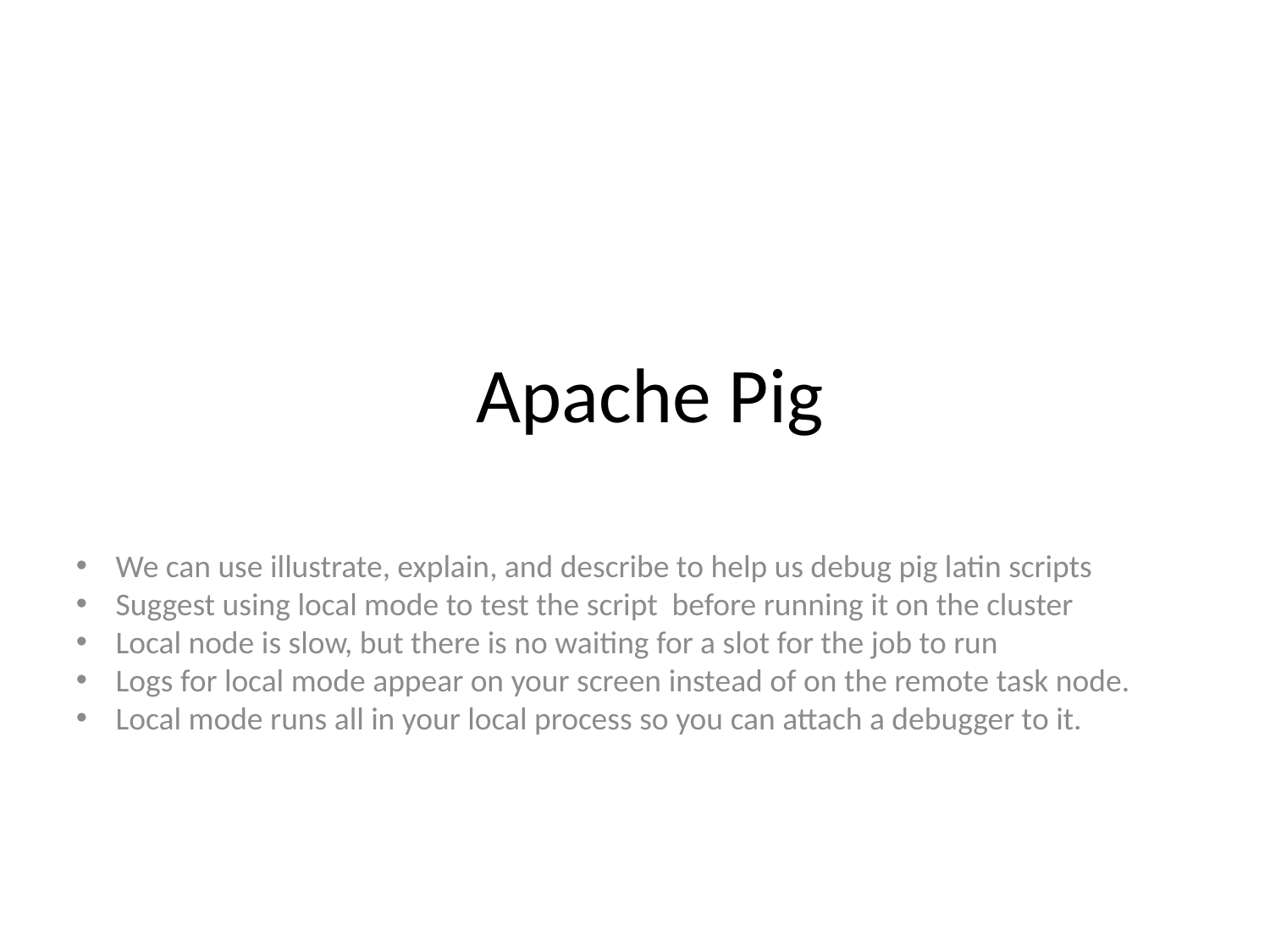

Apache Pig
We can use illustrate, explain, and describe to help us debug pig latin scripts
Suggest using local mode to test the script  before running it on the cluster
Local node is slow, but there is no waiting for a slot for the job to run
Logs for local mode appear on your screen instead of on the remote task node.
Local mode runs all in your local process so you can attach a debugger to it.